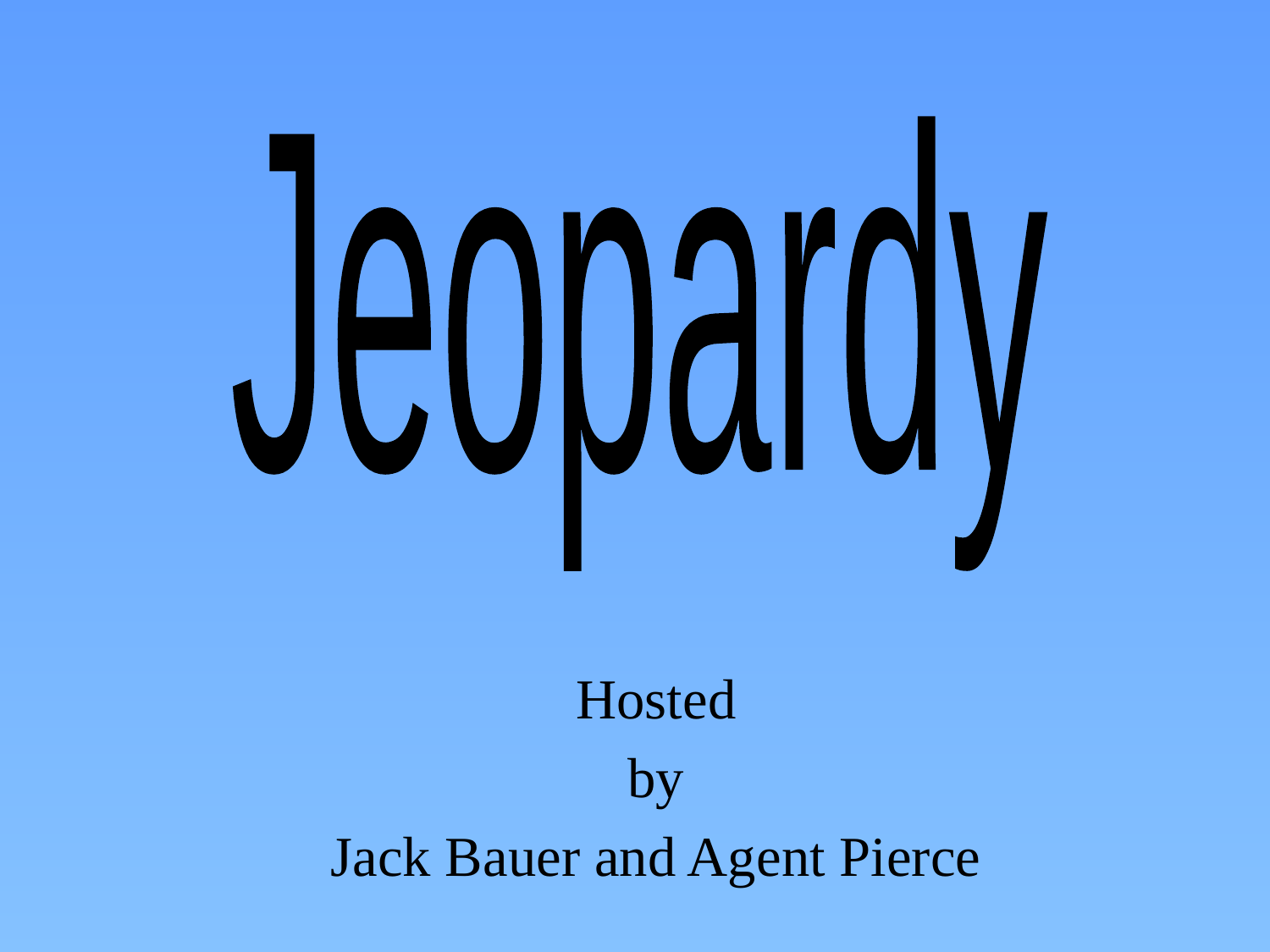

Jeopardy
Hosted
by
Jack Bauer and Agent Pierce